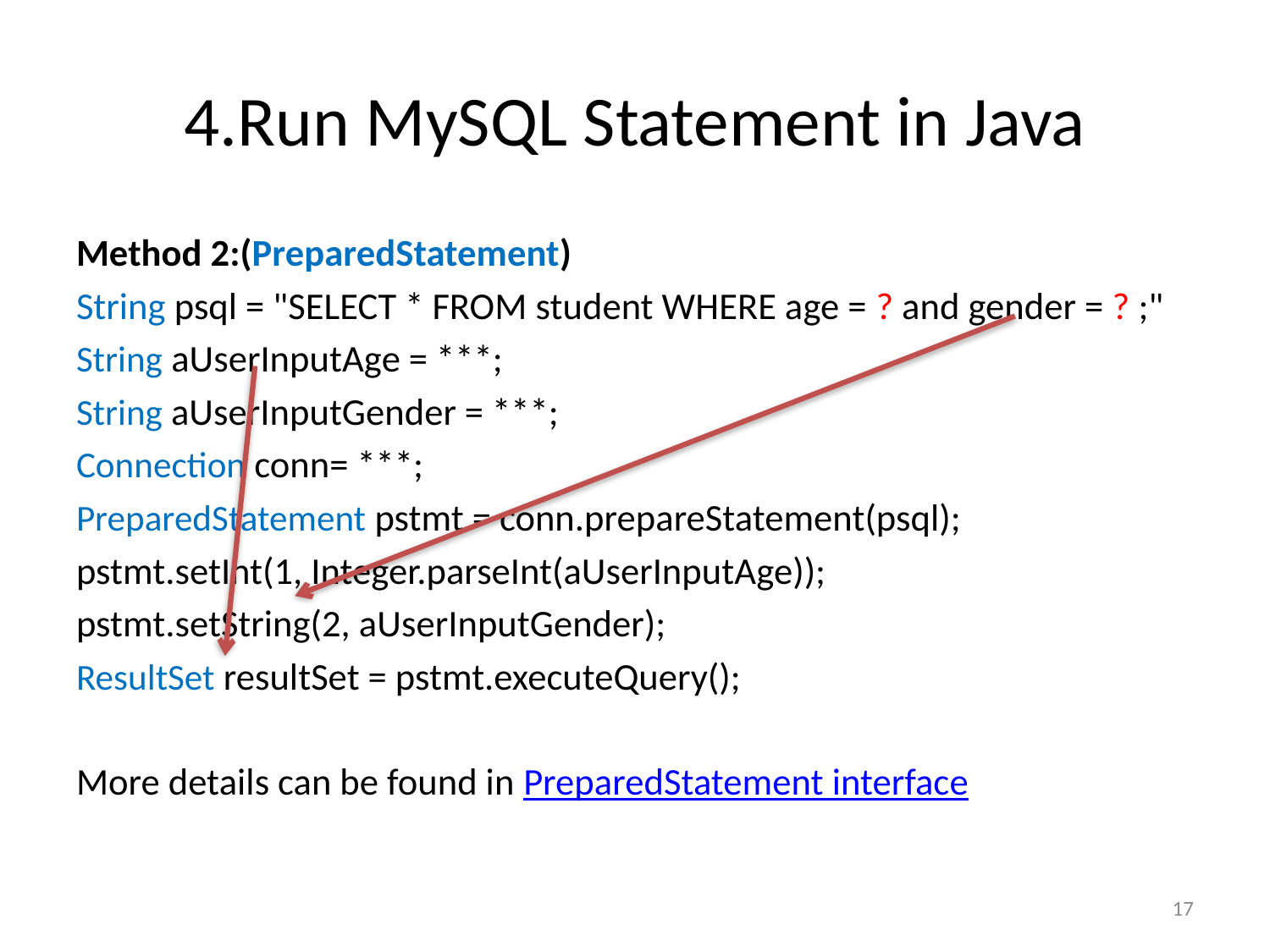

# 4.Run MySQL Statement in Java
Method 2:(PreparedStatement)
String psql = "SELECT * FROM student WHERE age = ? and gender = ? ;"
String aUserInputAge = ***;
String aUserInputGender = ***;
Connection conn= ***;
PreparedStatement pstmt = conn.prepareStatement(psql);
pstmt.setInt(1, Integer.parseInt(aUserInputAge));
pstmt.setString(2, aUserInputGender);
ResultSet resultSet = pstmt.executeQuery();

More details can be found in PreparedStatement interface

17